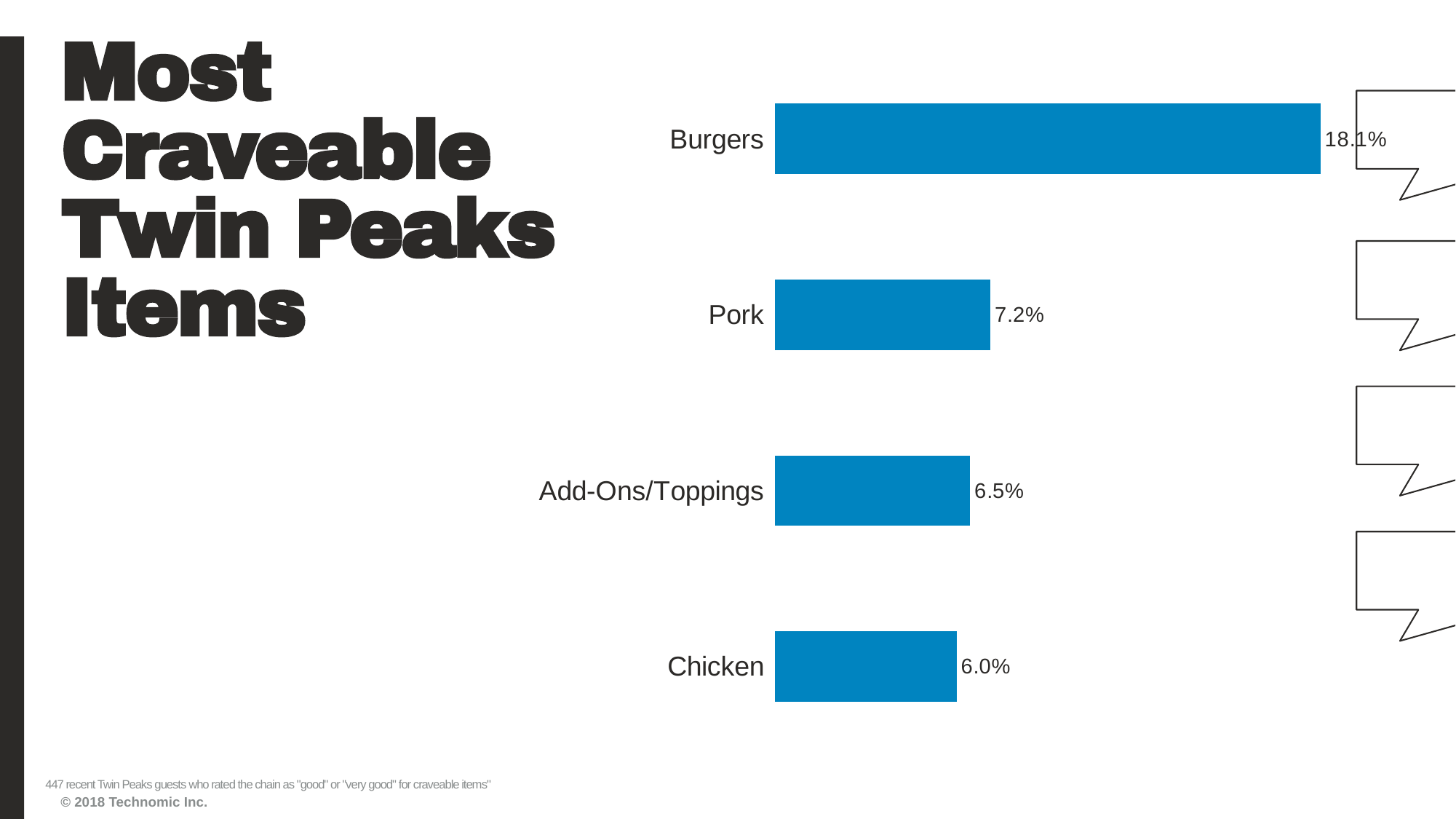

# Most Craveable Twin Peaks Items

### Chart

| Category | Series1 |
|---|---|
| Chicken | 0.060402685 |
| Add-Ons/Toppings | 0.064876957 |
| Pork | 0.071588367 |
| Burgers | 0.181208053999999 |
447 recent Twin Peaks guests who rated the chain as "good" or "very good" for craveable items"